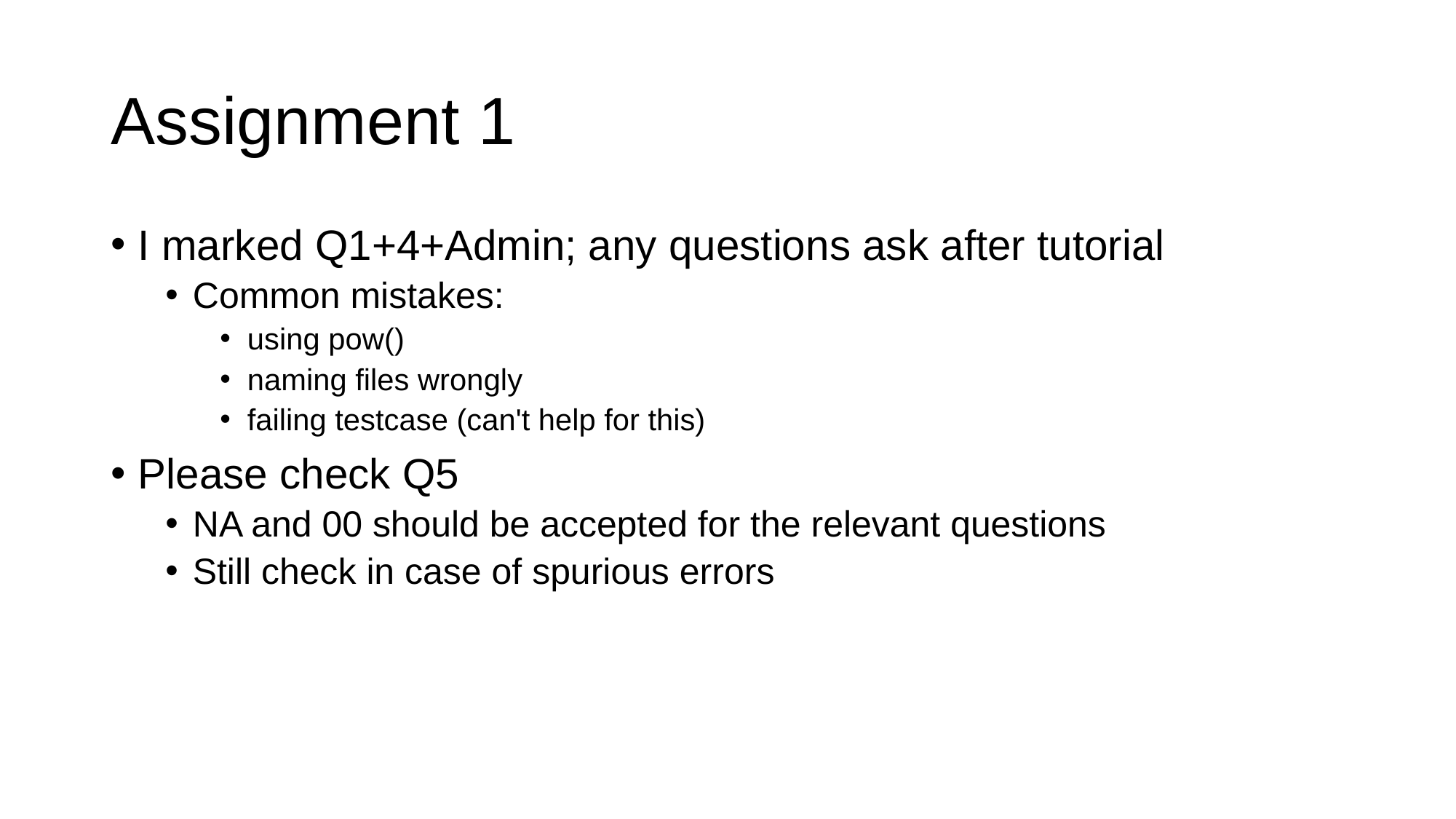

# Assignment 1
I marked Q1+4+Admin; any questions ask after tutorial
Common mistakes:
using pow()
naming files wrongly
failing testcase (can't help for this)
Please check Q5
NA and 00 should be accepted for the relevant questions
Still check in case of spurious errors